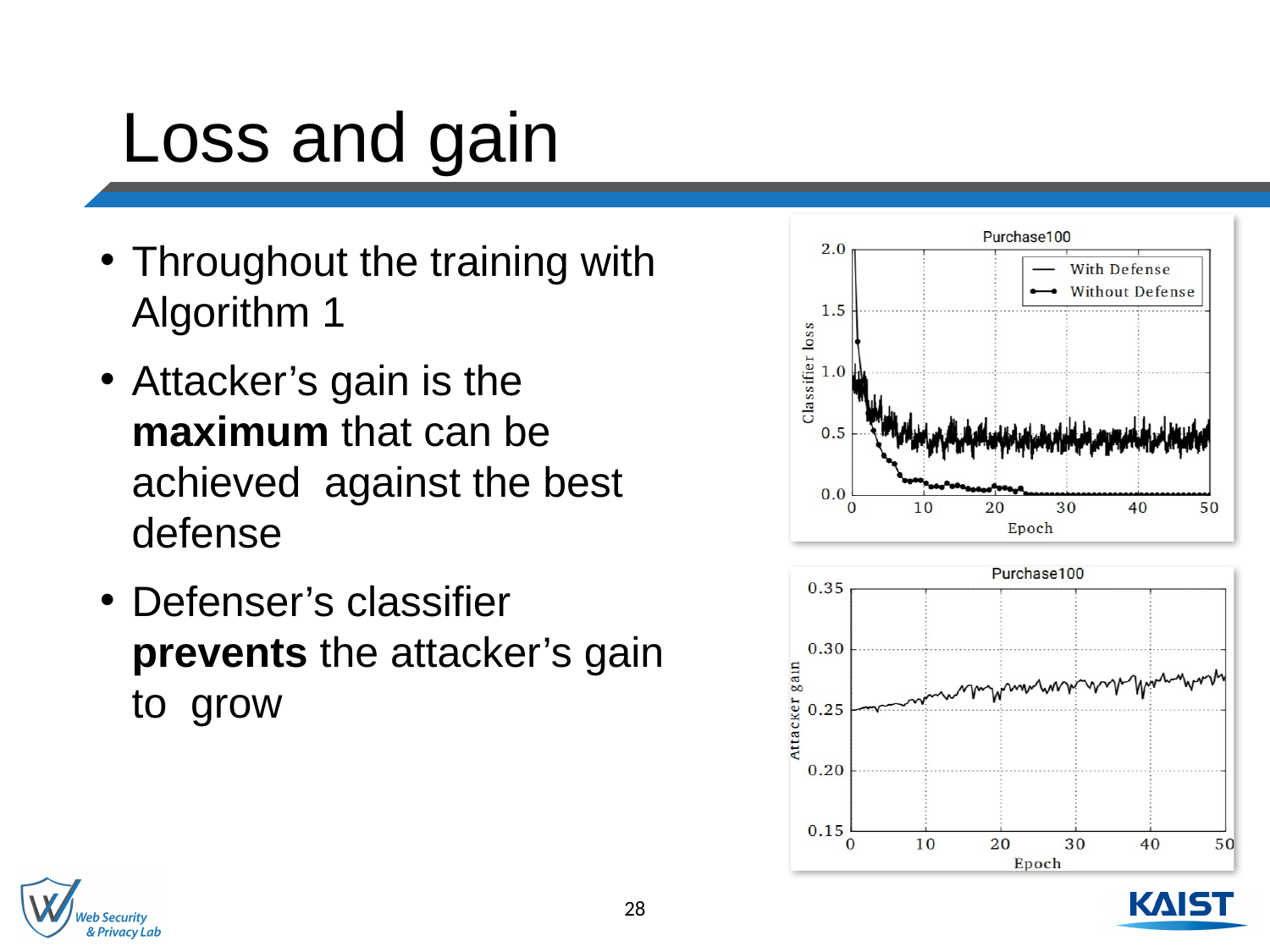

# Loss and gain

Throughout the training with Algorithm 1
Attacker’s gain is the maximum that can be achieved  against the best defense
Defenser’s classifier prevents the attacker’s gain to  grow

28